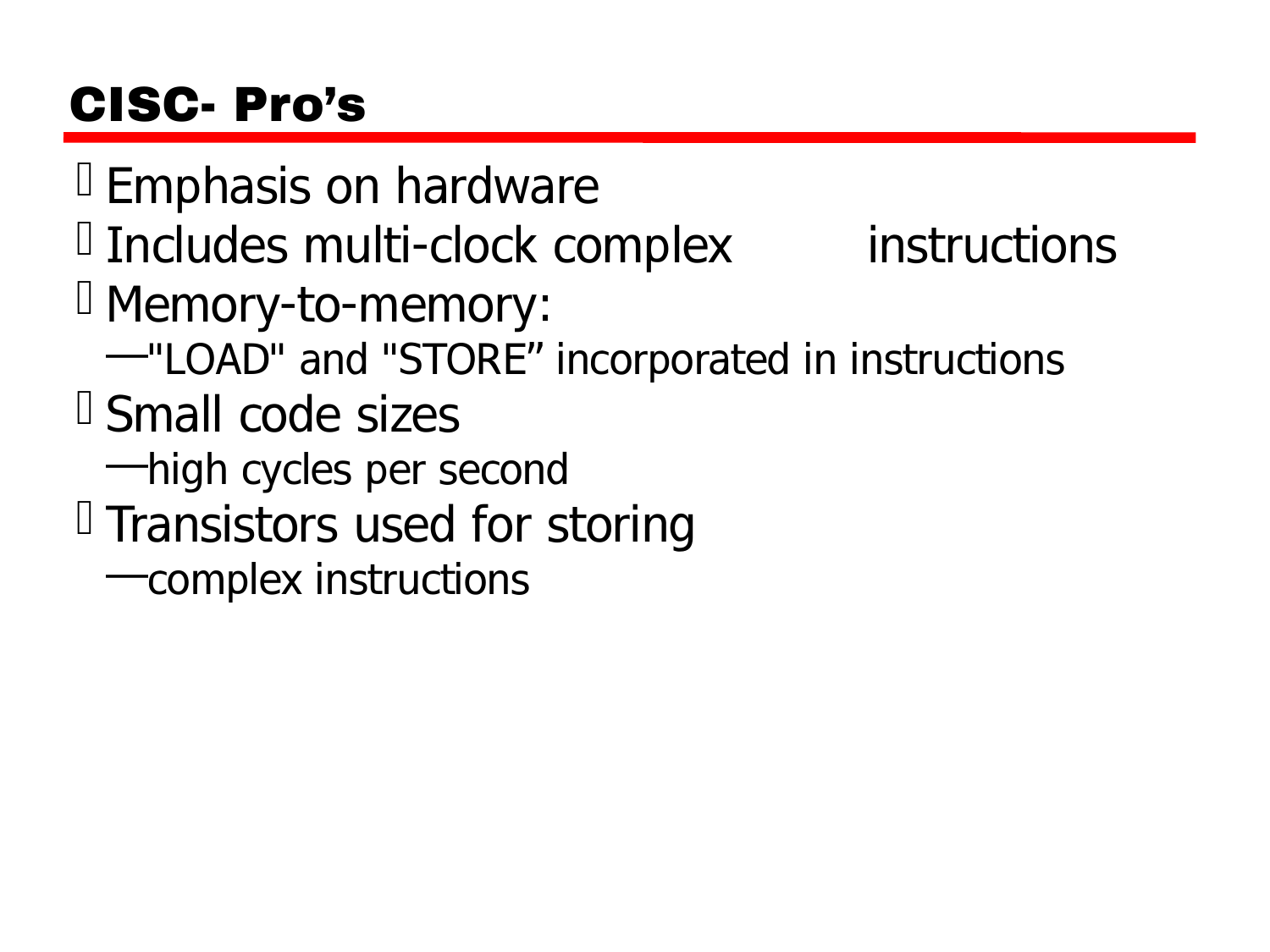

CISC- Pro’s
Emphasis on hardware
Includes multi-clock complex 	instructions
Memory-to-memory:
"LOAD" and "STORE” incorporated in instructions
Small code sizes
high cycles per second
Transistors used for storing
complex instructions